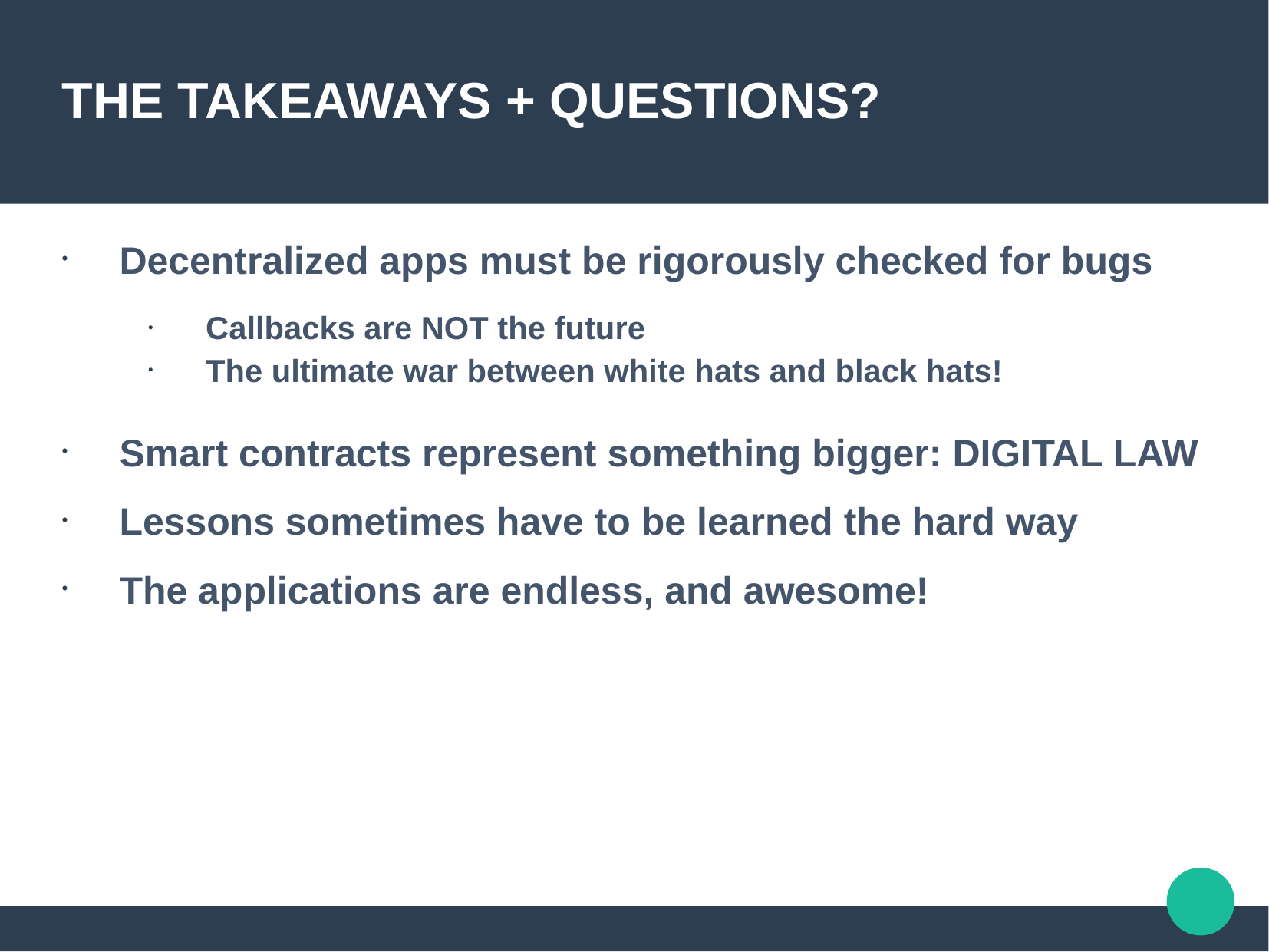

THE TAKEAWAYS + QUESTIONS?
Decentralized apps must be rigorously checked for bugs
Callbacks are NOT the future
The ultimate war between white hats and black hats!

Smart contracts represent something bigger: DIGITAL LAW
Lessons sometimes have to be learned the hard way
The applications are endless, and awesome!